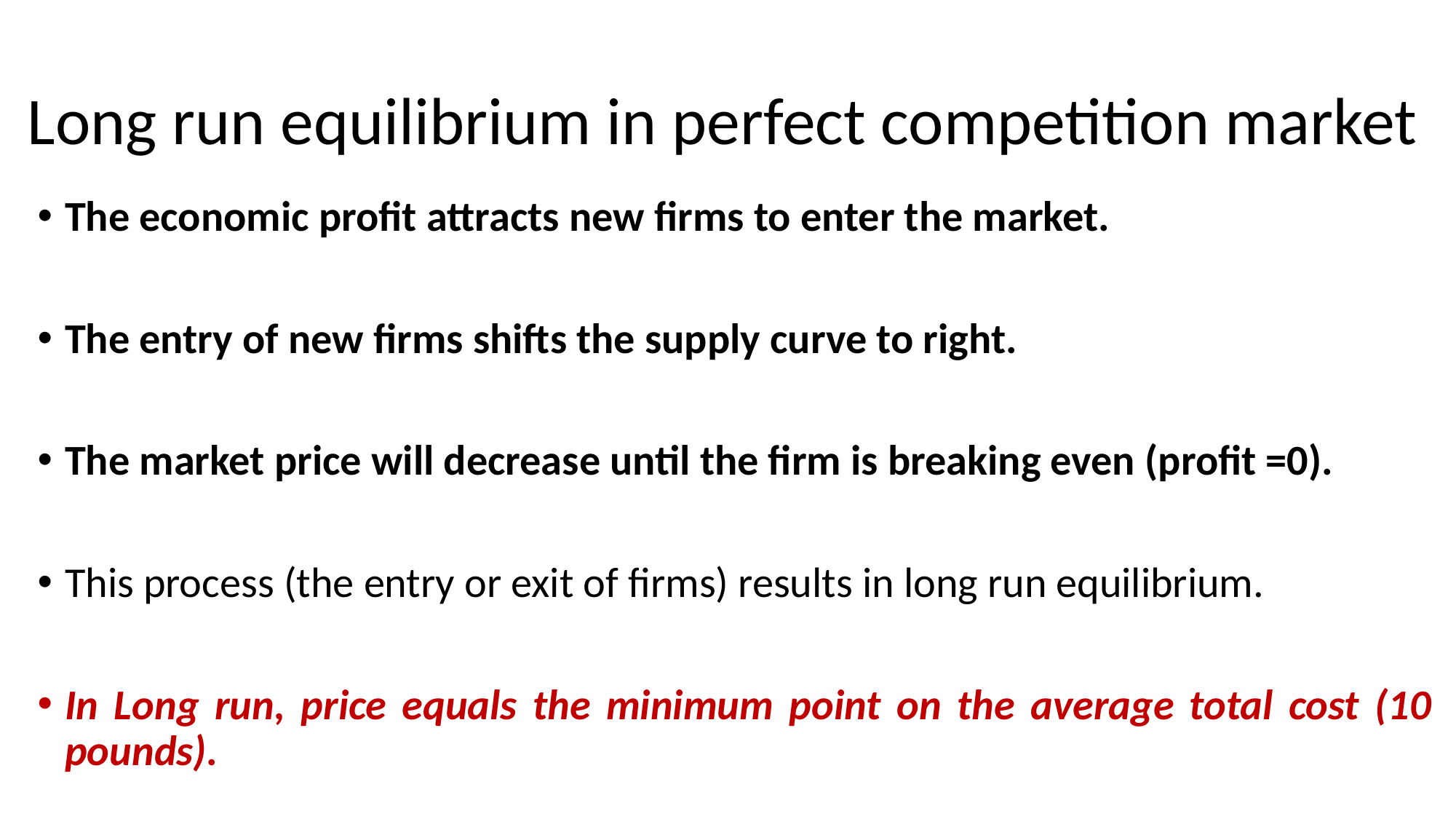

# Long run equilibrium in perfect competition market
The economic profit attracts new firms to enter the market.

The entry of new firms shifts the supply curve to right.

The market price will decrease until the firm is breaking even (profit =0).

This process (the entry or exit of firms) results in long run equilibrium.

In Long run, price equals the minimum point on the average total cost (10 pounds).